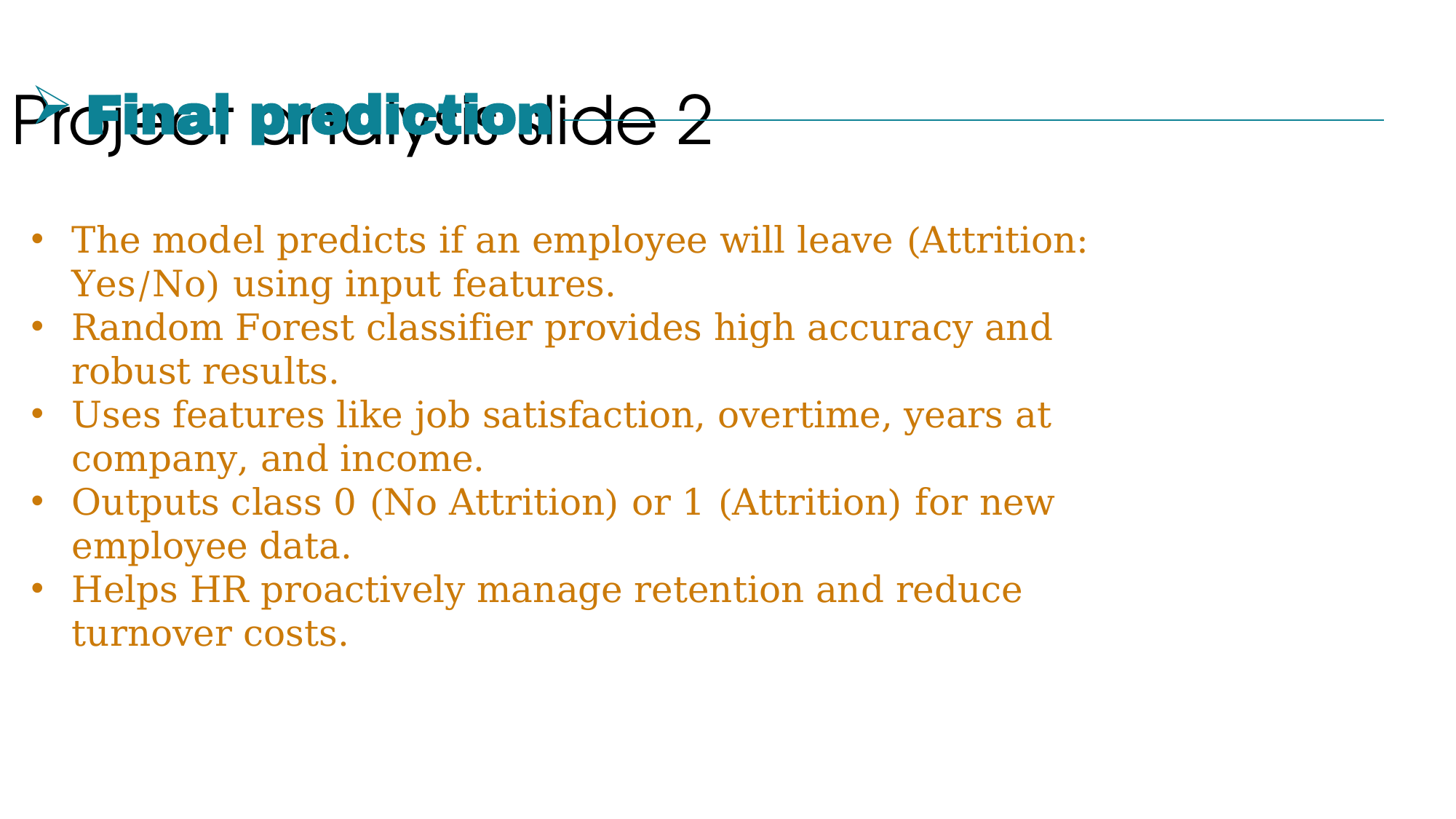

Project analysis slide 2
Final prediction

The model predicts if an employee will leave (Attrition: Yes/No) using input features.
Random Forest classifier provides high accuracy and robust results.
Uses features like job satisfaction, overtime, years at company, and income.
Outputs class 0 (No Attrition) or 1 (Attrition) for new employee data.
Helps HR proactively manage retention and reduce turnover costs.